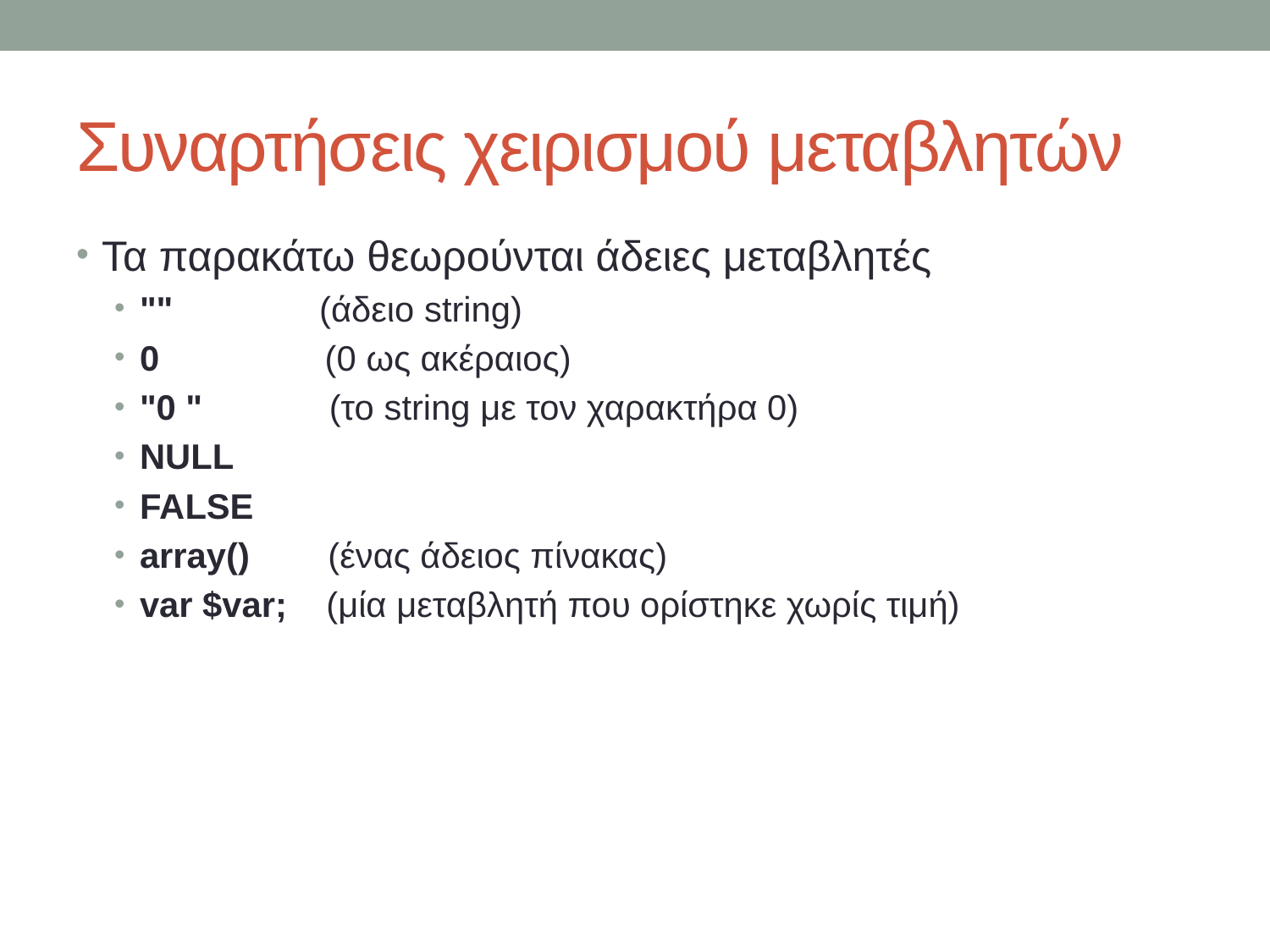

# Συναρτήσεις χειρισμού μεταβλητών
Τα παρακάτω θεωρούνται άδειες μεταβλητές
""               (άδειο string)
0                 (0 ως ακέραιος)
"0 "             (το string με τον χαρακτήρα 0)
NULL
FALSE
array()        (ένας άδειος πίνακας)
var $var;    (μία μεταβλητή που ορίστηκε χωρίς τιμή)